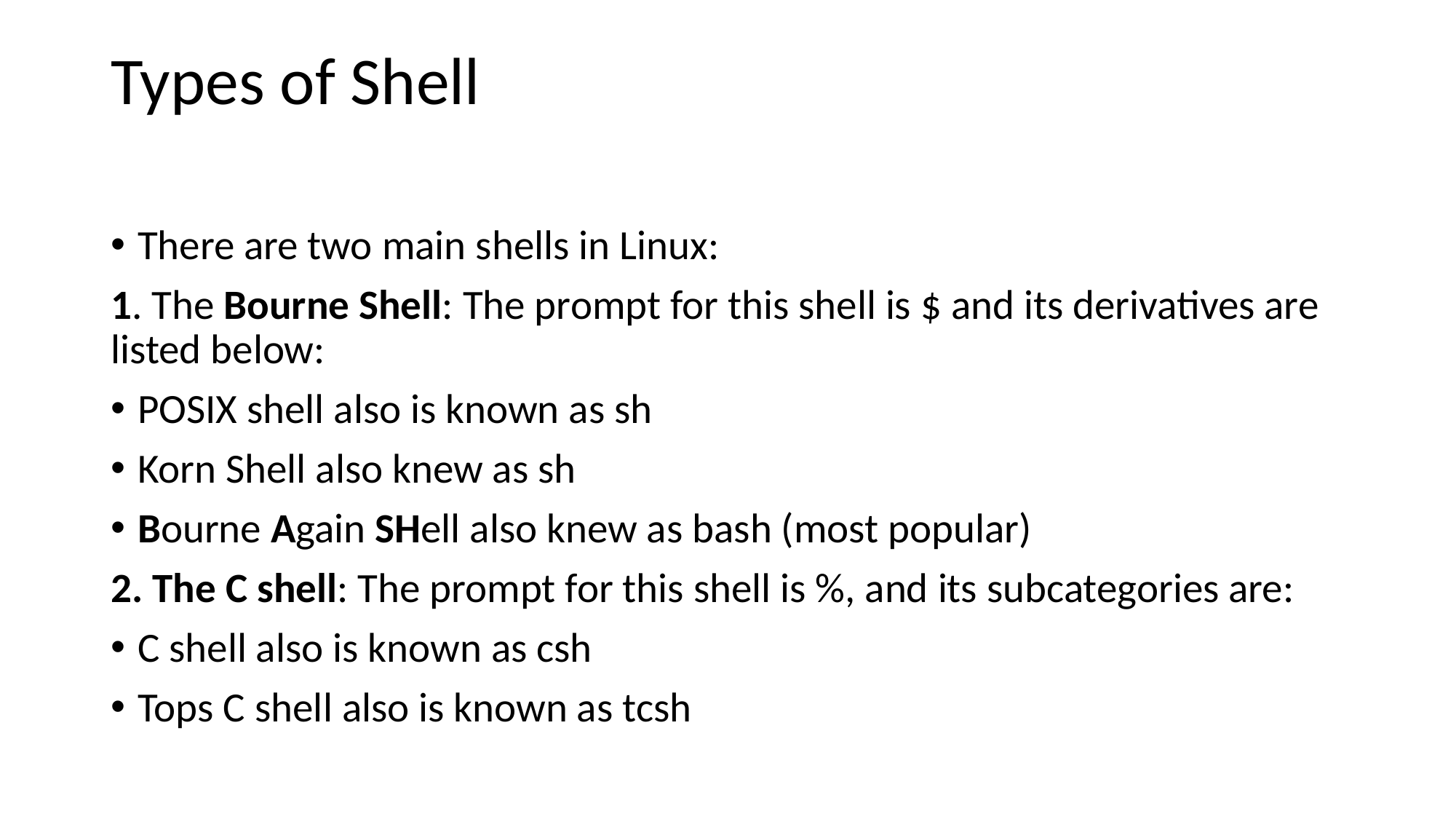

# Types of Shell
There are two main shells in Linux:
1. The Bourne Shell: The prompt for this shell is $ and its derivatives are listed below:
POSIX shell also is known as sh
Korn Shell also knew as sh
Bourne Again SHell also knew as bash (most popular)
2. The C shell: The prompt for this shell is %, and its subcategories are:
C shell also is known as csh
Tops C shell also is known as tcsh